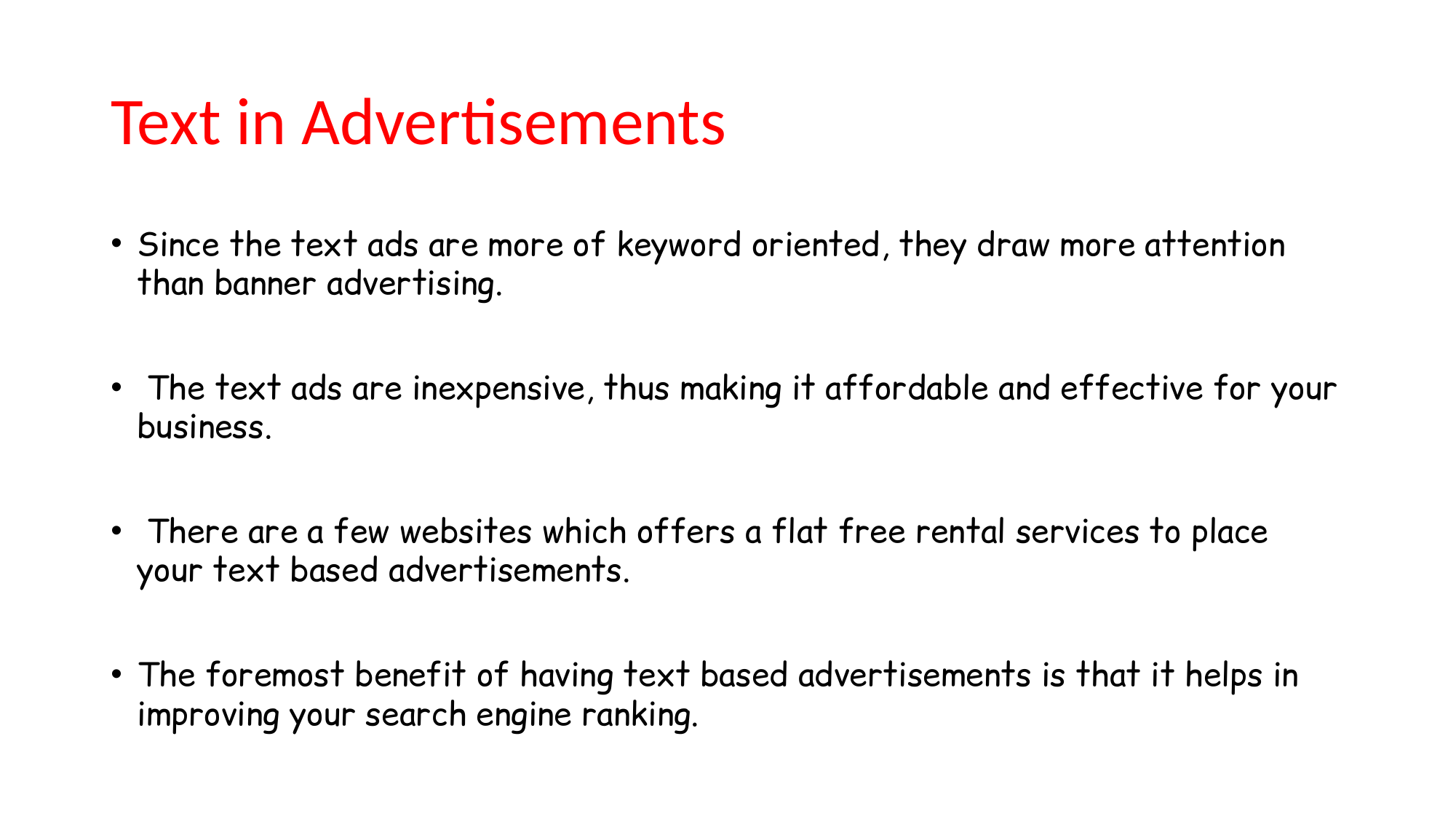

# Text in Advertisements
Since the text ads are more of keyword oriented, they draw more attention than banner advertising.

 The text ads are inexpensive, thus making it affordable and effective for your business.

 There are a few websites which offers a flat free rental services to place your text based advertisements.

The foremost benefit of having text based advertisements is that it helps in improving your search engine ranking.